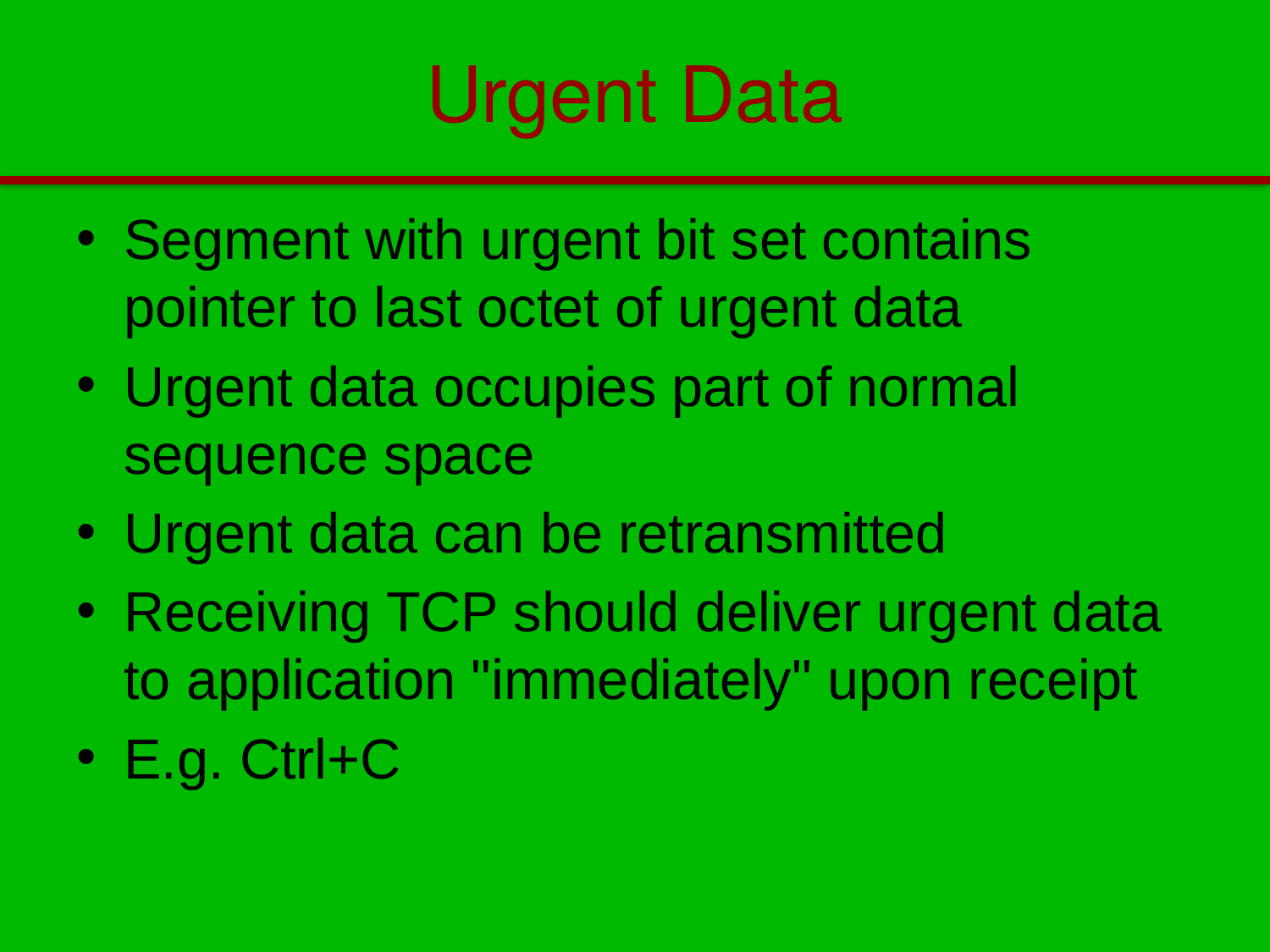

# Urgent Data
Segment with urgent bit set contains pointer to last octet of urgent data
Urgent data occupies part of normal sequence space
Urgent data can be retransmitted
Receiving TCP should deliver urgent data to application "immediately" upon receipt
E.g. Ctrl+C